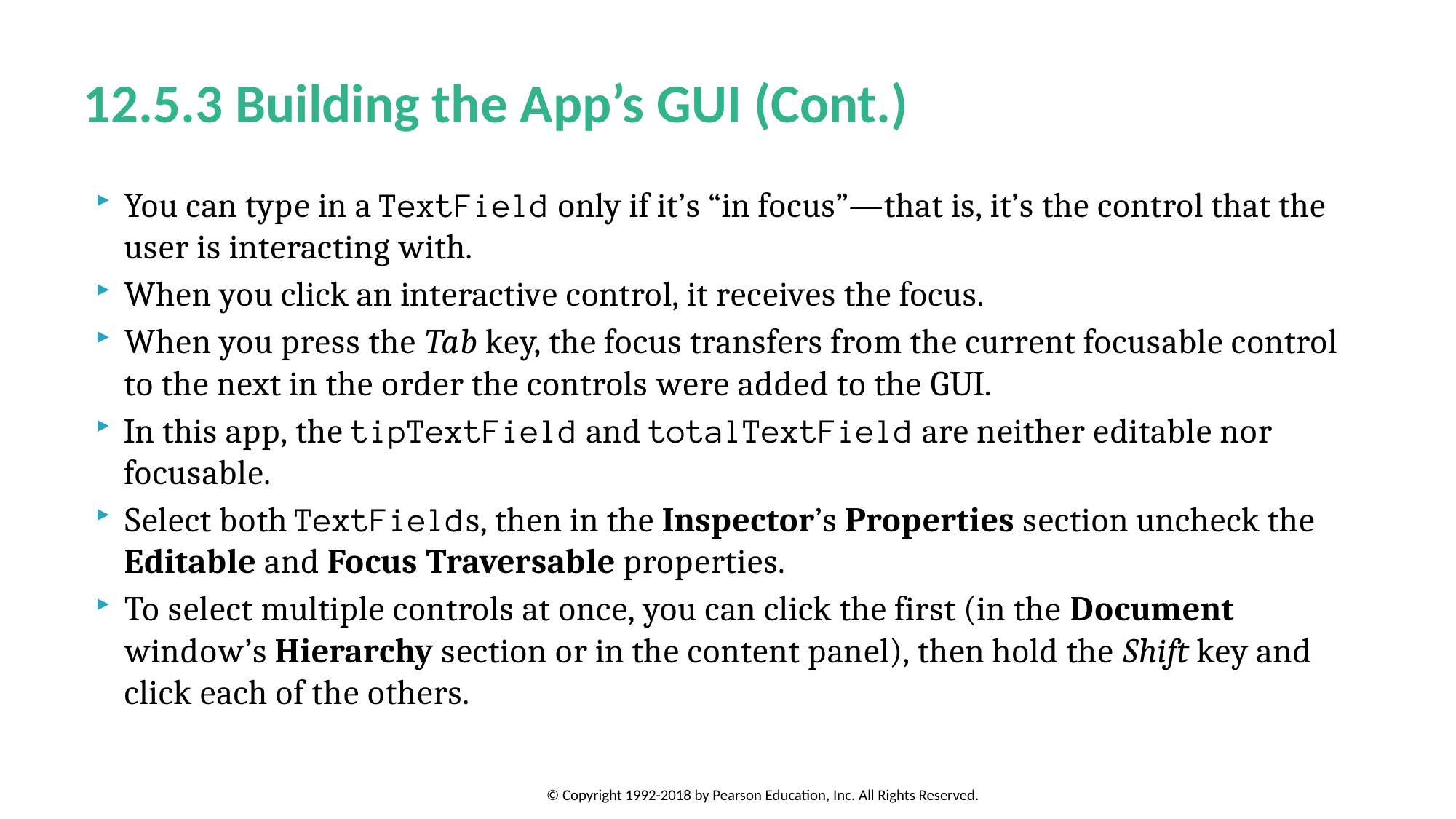

# 12.5.3 Building the App’s GUI (Cont.)
You can type in a TextField only if it’s “in focus”—that is, it’s the control that the user is interacting with.
When you click an interactive control, it receives the focus.
When you press the Tab key, the focus transfers from the current focusable control to the next in the order the controls were added to the GUI.
In this app, the tipTextField and totalTextField are neither editable nor focusable.
Select both TextFields, then in the Inspector’s Properties section uncheck the Editable and Focus Traversable properties.
To select multiple controls at once, you can click the first (in the Document window’s Hierarchy section or in the content panel), then hold the Shift key and click each of the others.
© Copyright 1992-2018 by Pearson Education, Inc. All Rights Reserved.